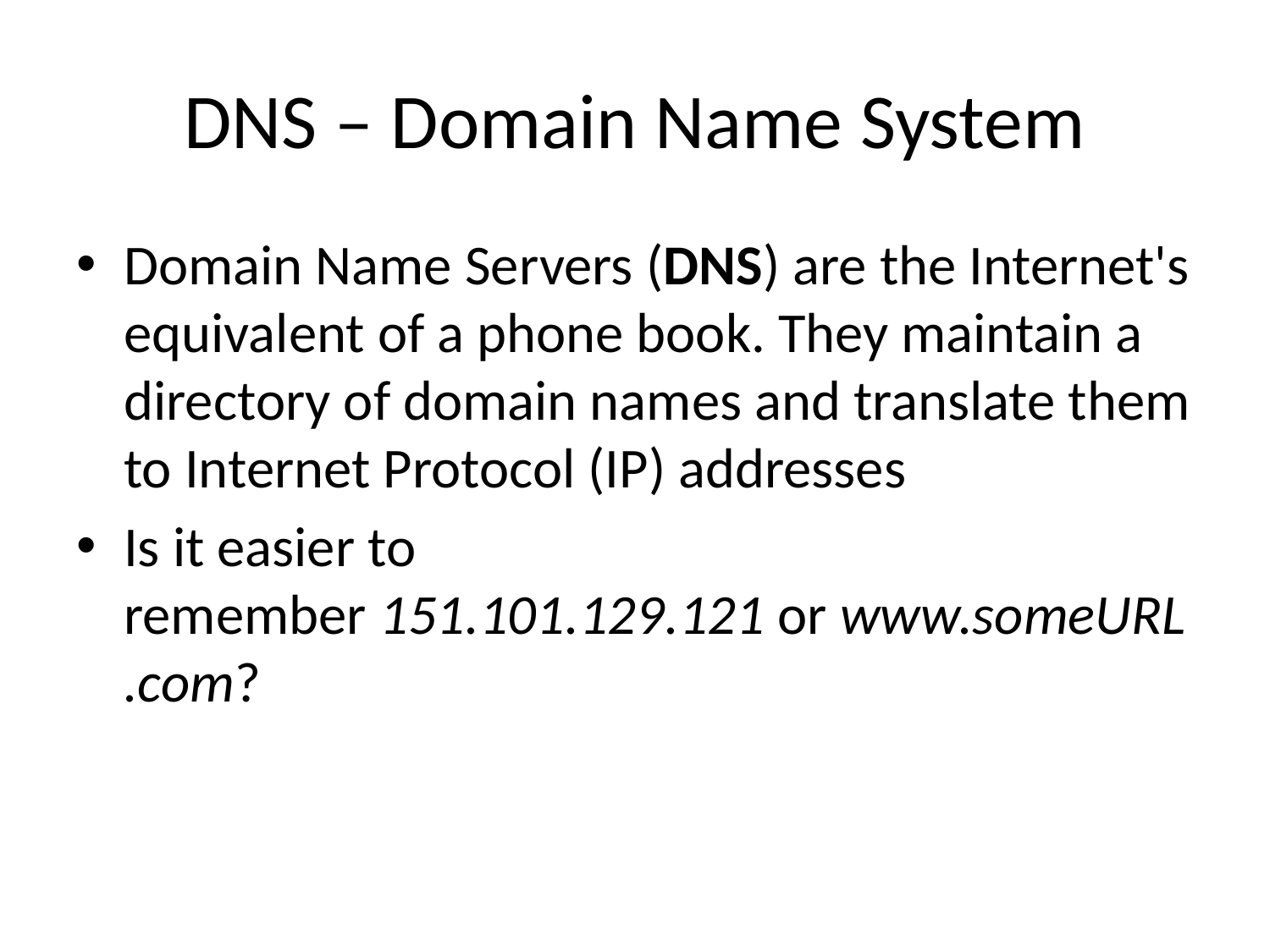

# DNS – Domain Name System
Domain Name Servers (DNS) are the Internet's equivalent of a phone book. They maintain a directory of domain names and translate them to Internet Protocol (IP) addresses
Is it easier to remember 151.101.129.121 or www.someURL.com?